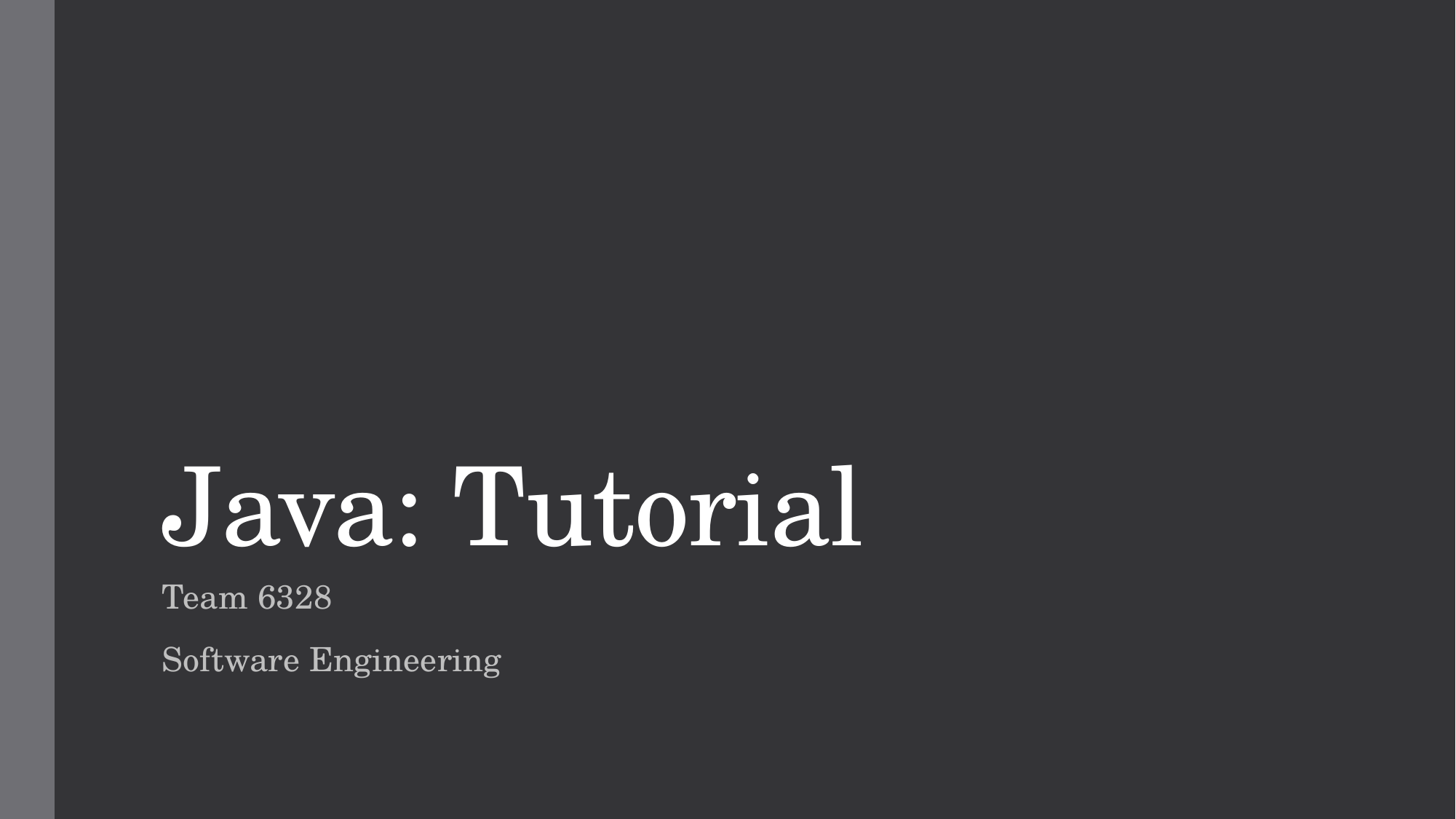

# Java: Tutorial
Team 6328
Software Engineering